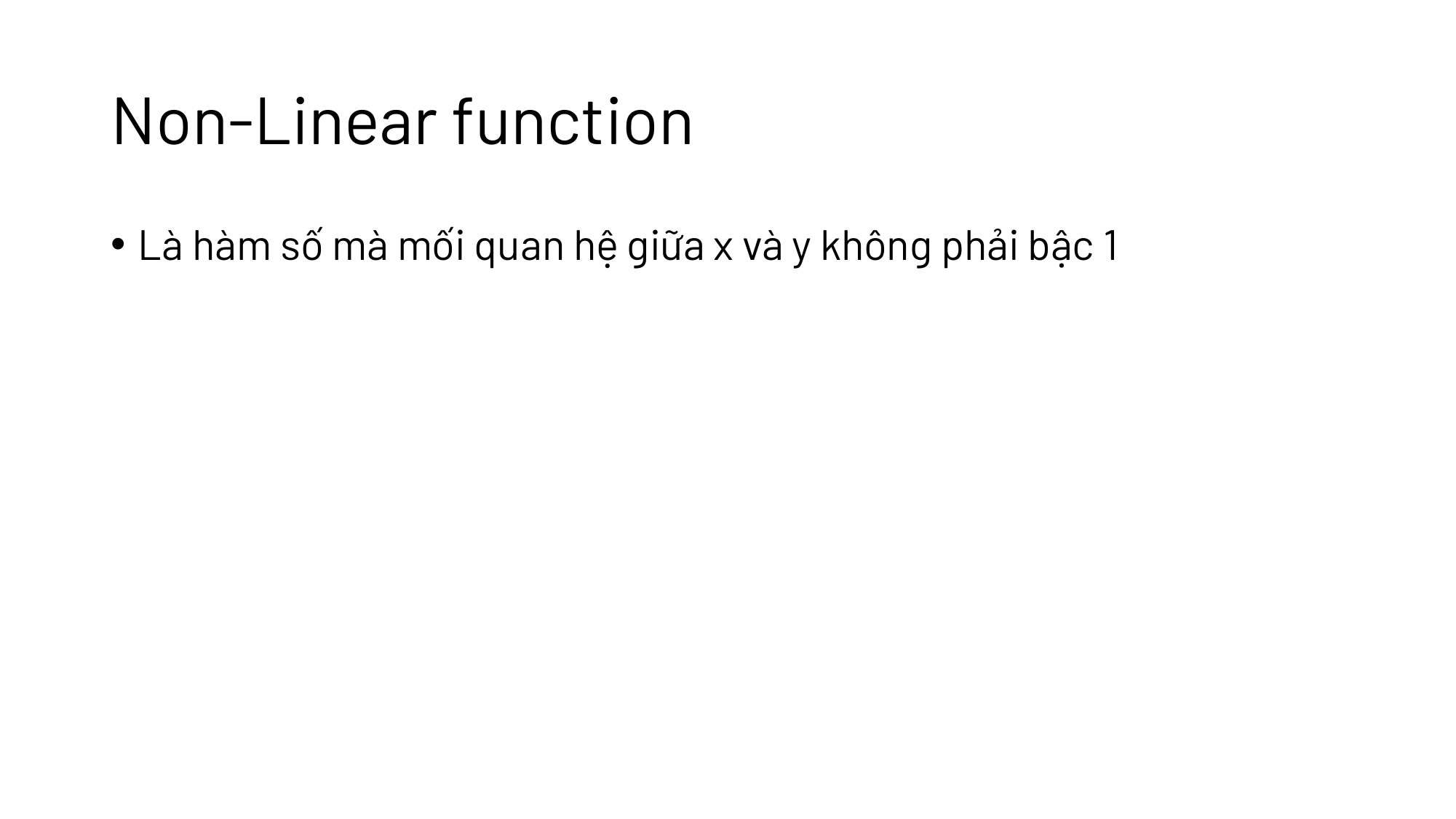

# Non-Linear function
Là hàm số mà mối quan hệ giữa x và y không phải bậc 1